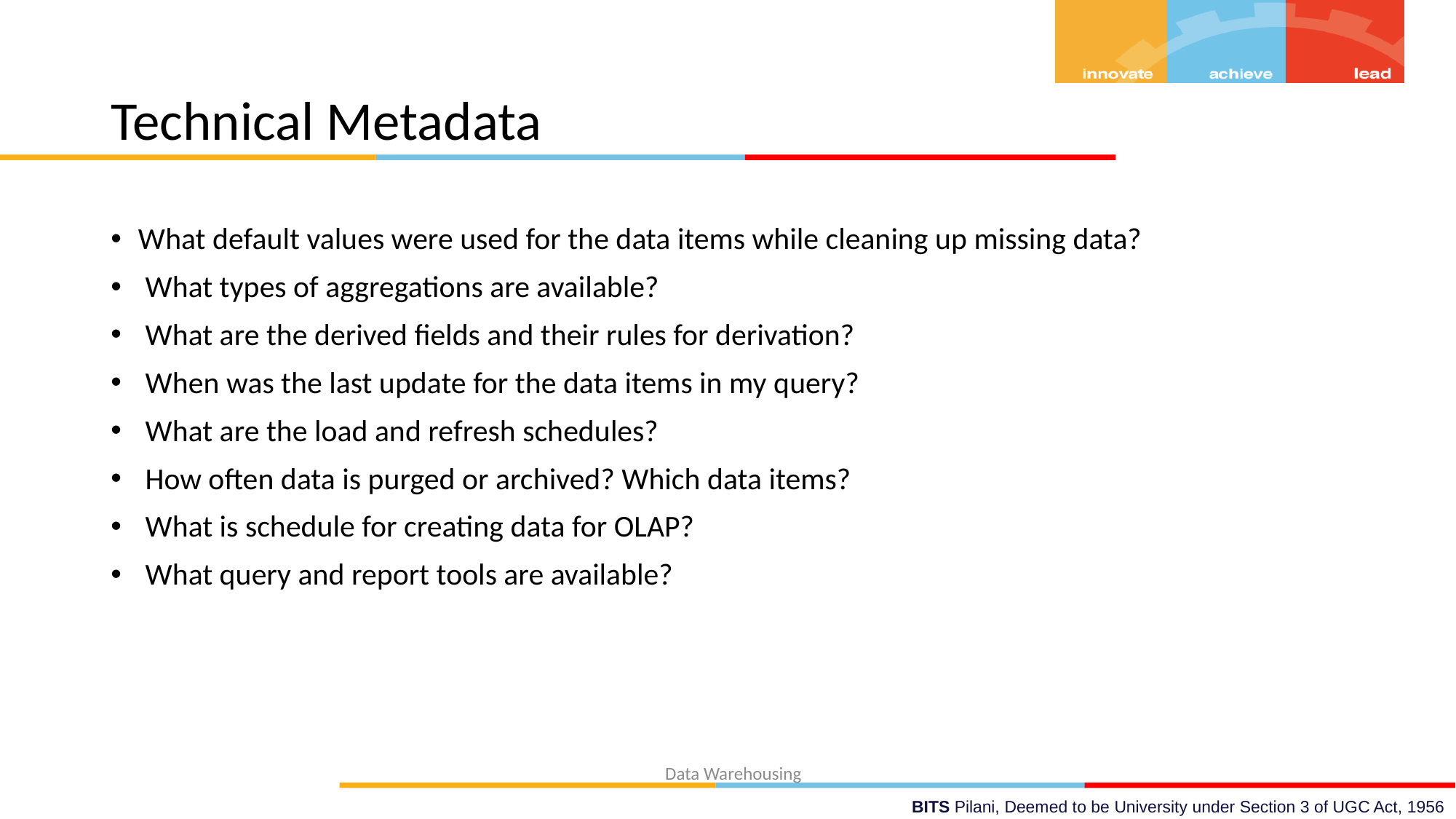

# Technical Metadata
What default values were used for the data items while cleaning up missing data?
 What types of aggregations are available?
 What are the derived fields and their rules for derivation?
 When was the last update for the data items in my query?
 What are the load and refresh schedules?
 How often data is purged or archived? Which data items?
 What is schedule for creating data for OLAP?
 What query and report tools are available?